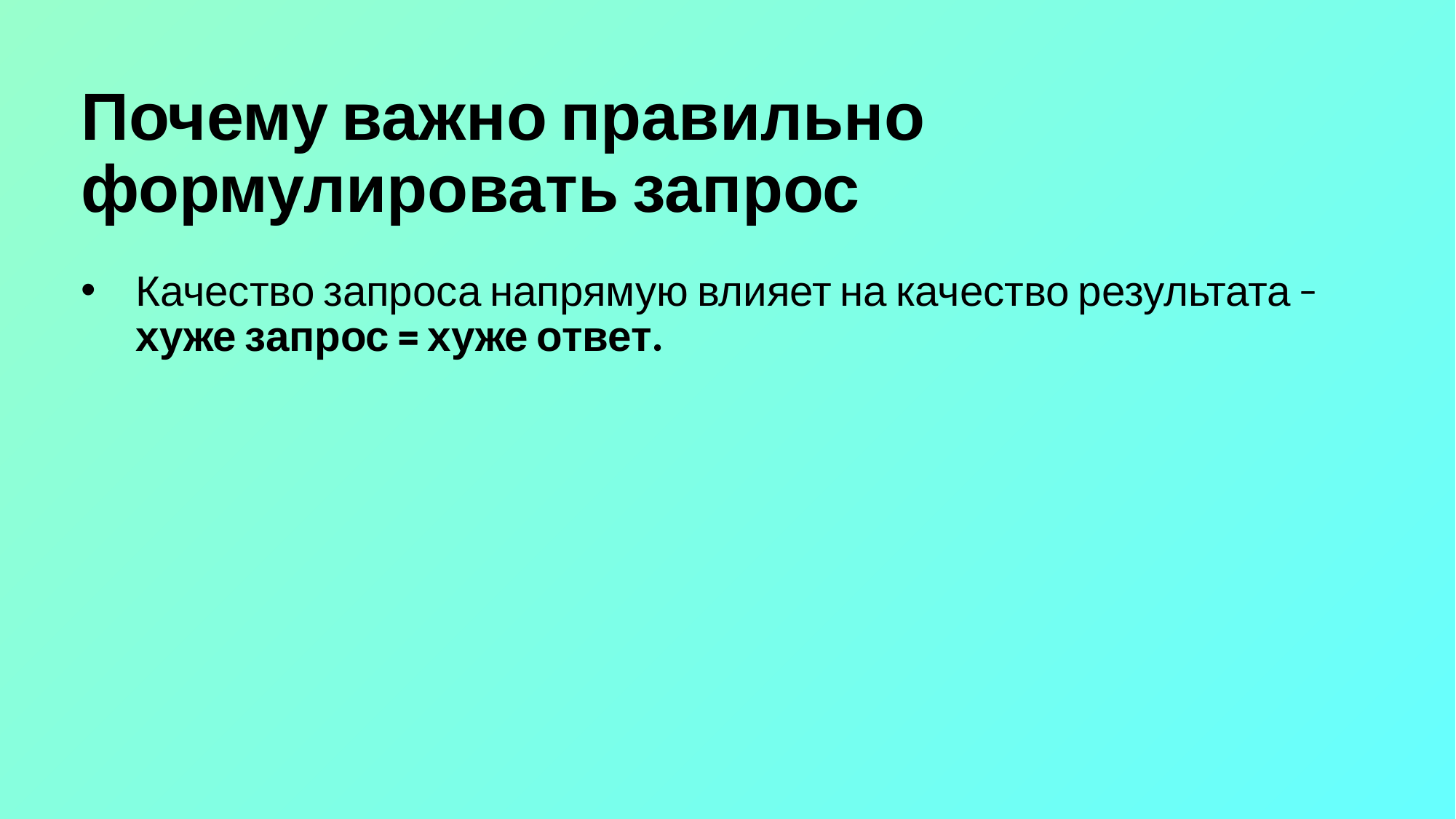

# Почему важно правильно формулировать запрос
Качество запроса напрямую влияет на качество результата - хуже запрос = хуже ответ.